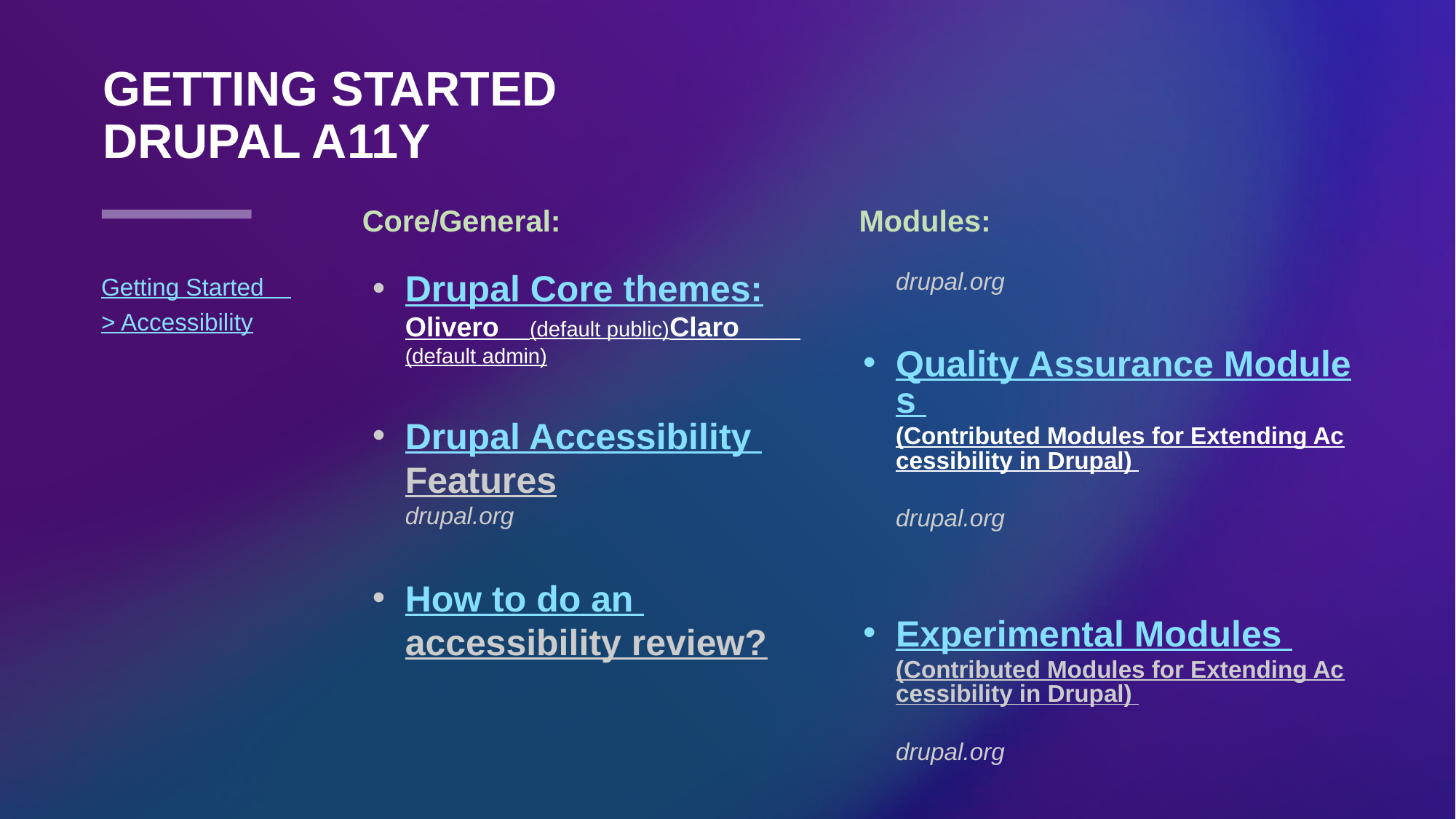

# Getting Started Drupal A11y
Core/General:
Modules:
Getting Started
> Accessibility
Drupal Core themes:
Olivero    (default public)
Claro        (default admin)
Drupal Accessibility
Features
drupal.org
How to do an
accessibility review?
drupal.org
Quality Assurance Modules (Contributed Modules for Extending Accessibility in Drupal)
drupal.org
Experimental Modules (Contributed Modules for Extending Accessibility in Drupal)
drupal.org